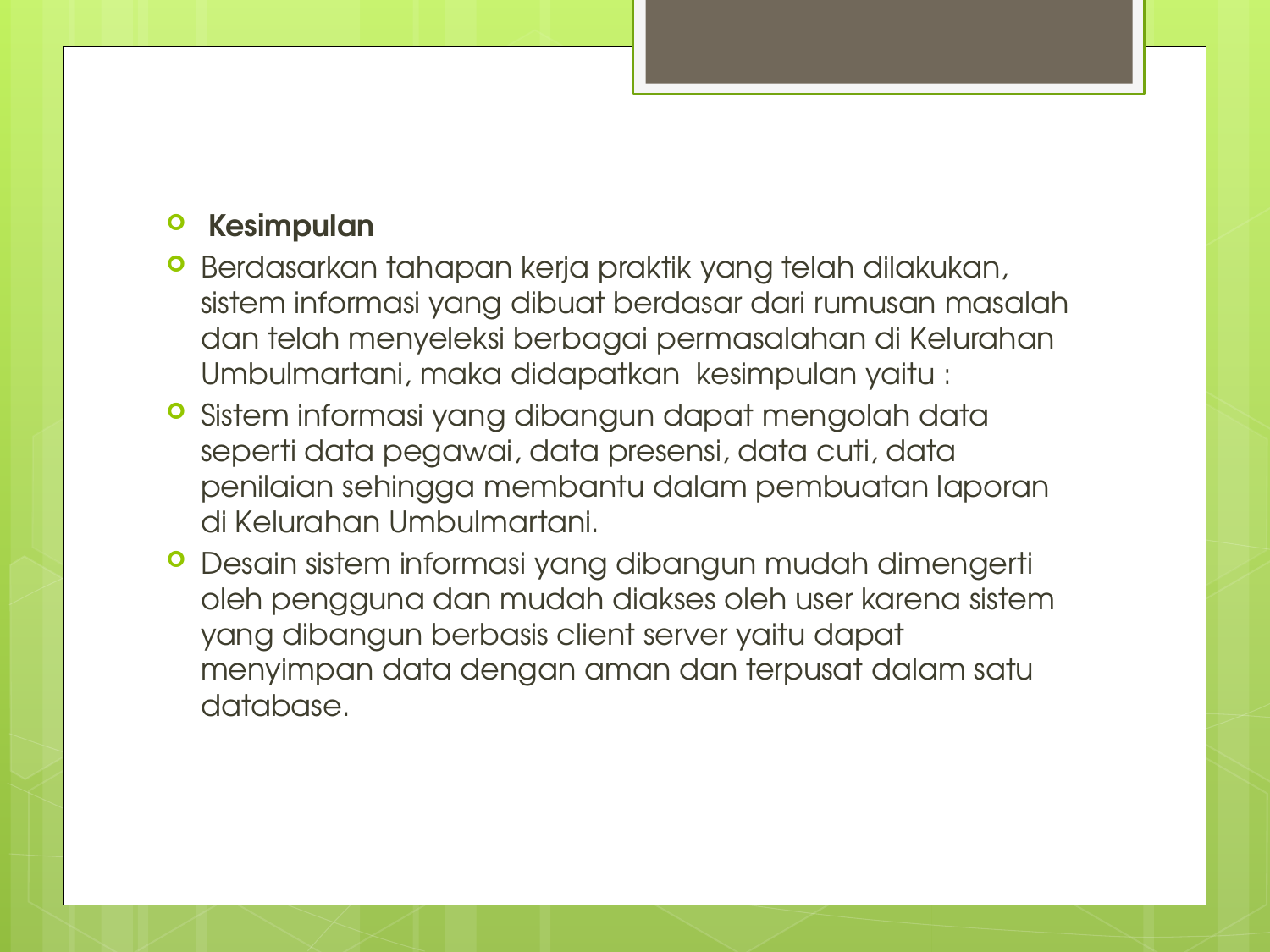

Kesimpulan
Berdasarkan tahapan kerja praktik yang telah dilakukan, sistem informasi yang dibuat berdasar dari rumusan masalah dan telah menyeleksi berbagai permasalahan di Kelurahan Umbulmartani, maka didapatkan  kesimpulan yaitu :
Sistem informasi yang dibangun dapat mengolah data seperti data pegawai, data presensi, data cuti, data penilaian sehingga membantu dalam pembuatan laporan di Kelurahan Umbulmartani.
Desain sistem informasi yang dibangun mudah dimengerti oleh pengguna dan mudah diakses oleh user karena sistem yang dibangun berbasis client server yaitu dapat menyimpan data dengan aman dan terpusat dalam satu database.